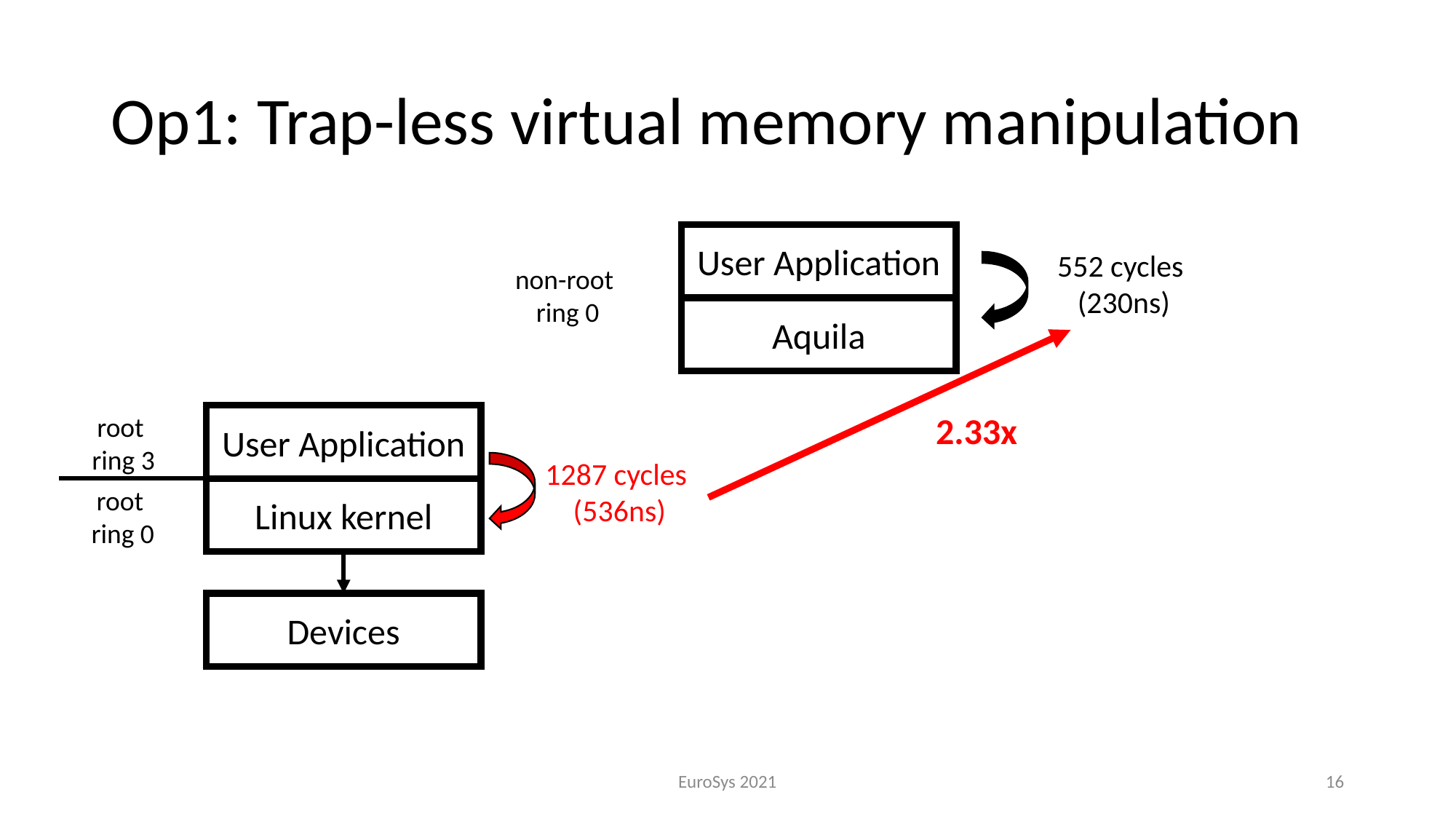

# Op1: Trap-less virtual memory manipulation
User Application
552 cycles
(230ns)

non-root
ring 0
Aquila
2.33x
root
ring 3
User Application
1287 cycles
(536ns)

root
ring 0
Linux kernel
Devices
EuroSys 2021
16